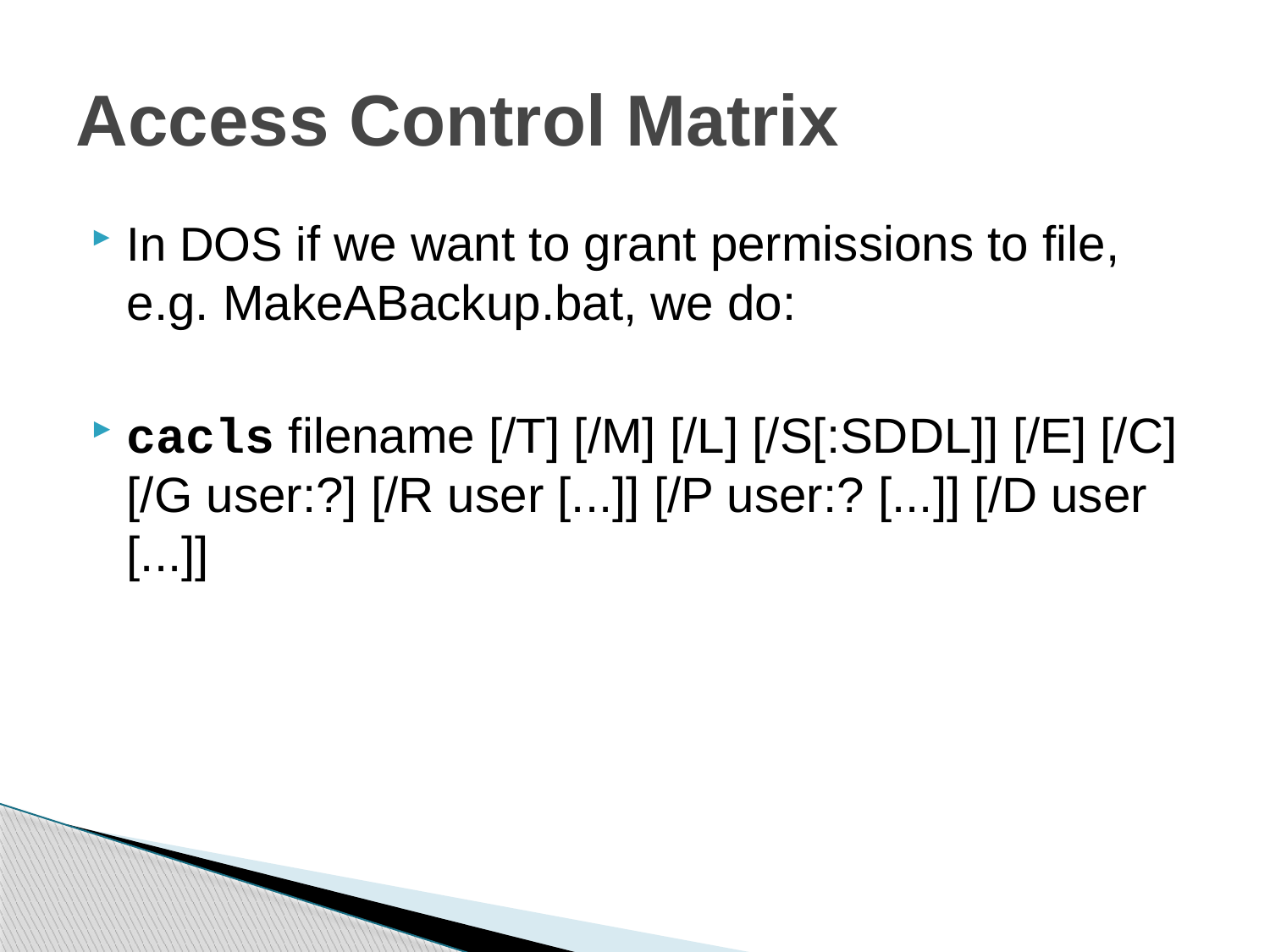

# Access Control Matrix
In DOS if we want to grant permissions to file, e.g. MakeABackup.bat, we do:

cacls filename [/T] [/M] [/L] [/S[:SDDL]] [/E] [/C] [/G user:?] [/R user [...]] [/P user:? [...]] [/D user [...]]